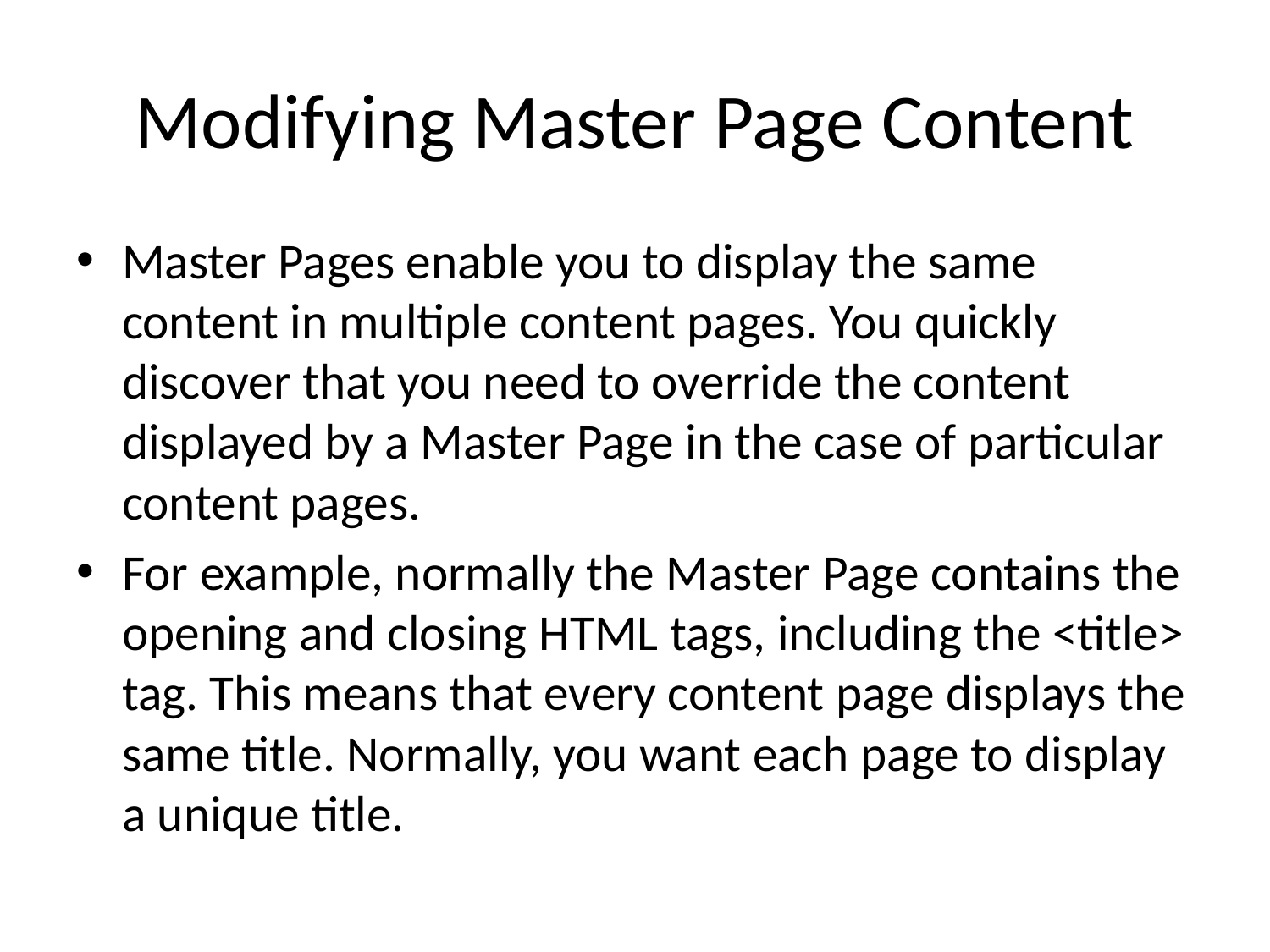

# Modifying Master Page Content
Master Pages enable you to display the same content in multiple content pages. You quickly discover that you need to override the content displayed by a Master Page in the case of particular content pages.
For example, normally the Master Page contains the opening and closing HTML tags, including the <title> tag. This means that every content page displays the same title. Normally, you want each page to display a unique title.